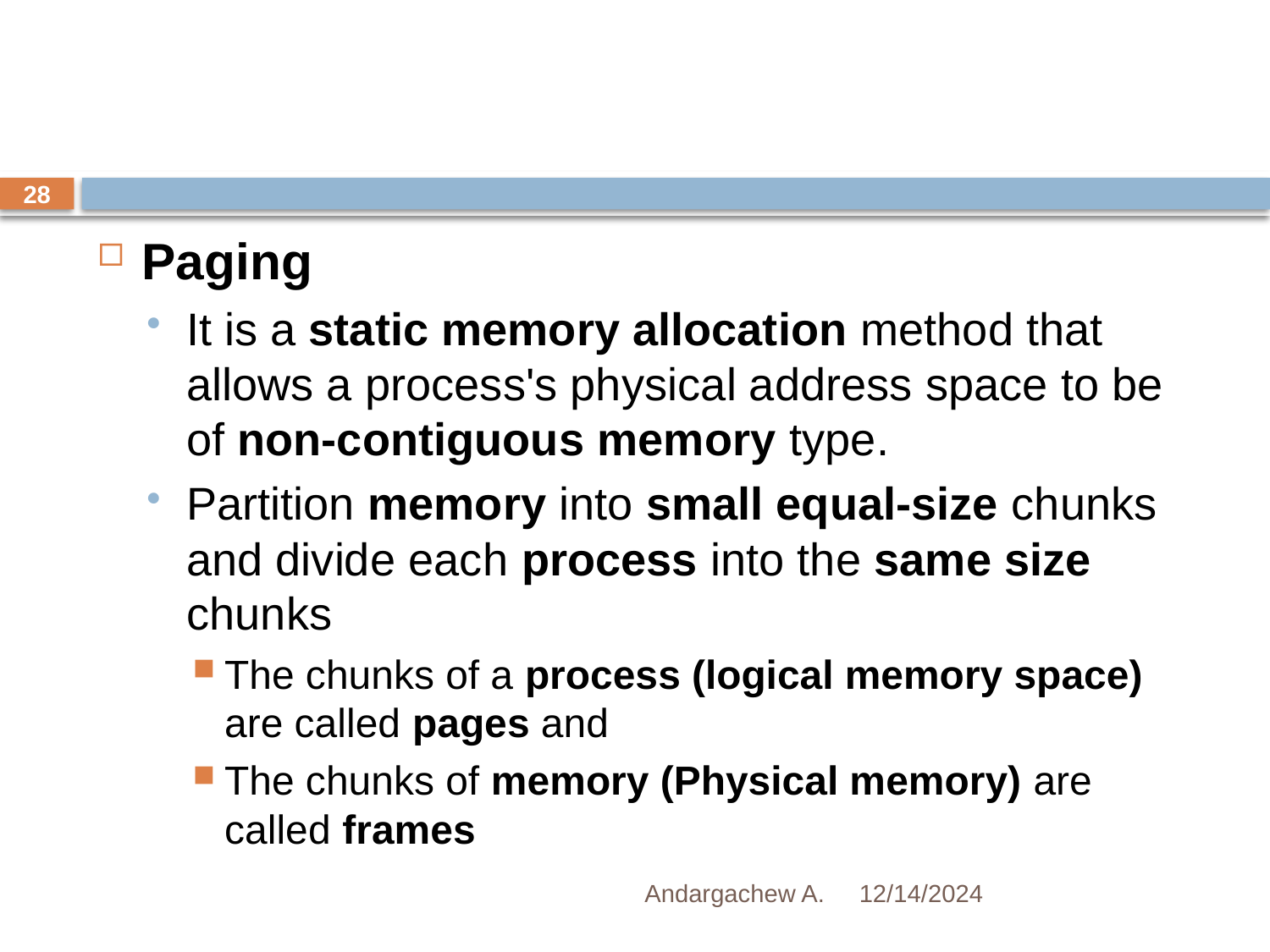

#
28
Paging
It is a static memory allocation method that allows a process's physical address space to be of non-contiguous memory type.
Partition memory into small equal-size chunks and divide each process into the same size chunks
The chunks of a process (logical memory space) are called pages and
The chunks of memory (Physical memory) are called frames
Andargachew A.
12/14/2024